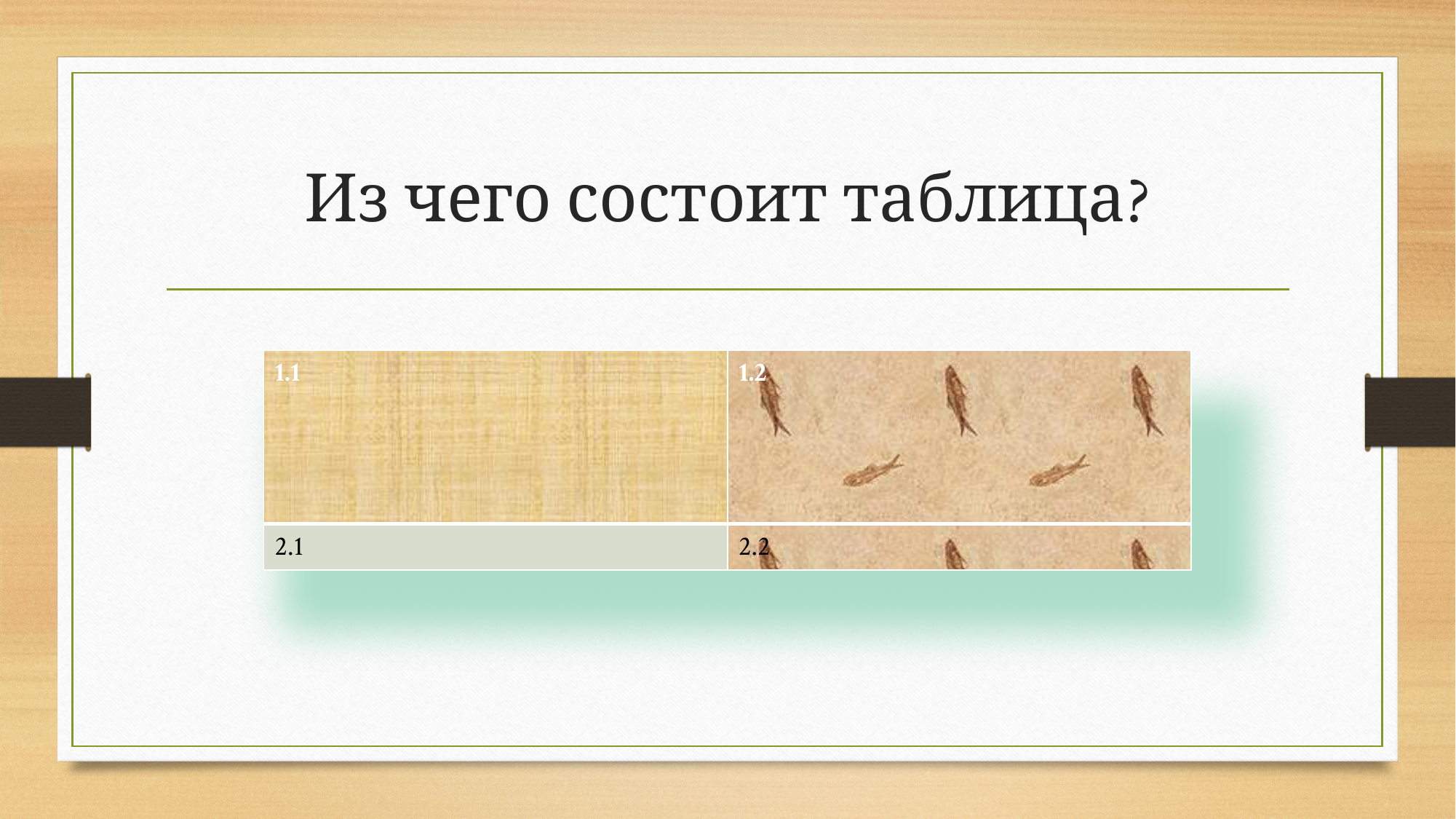

# Из чего состоит таблица?
| 1.1 | 1.2 |
| --- | --- |
| 2.1 | 2.2 |